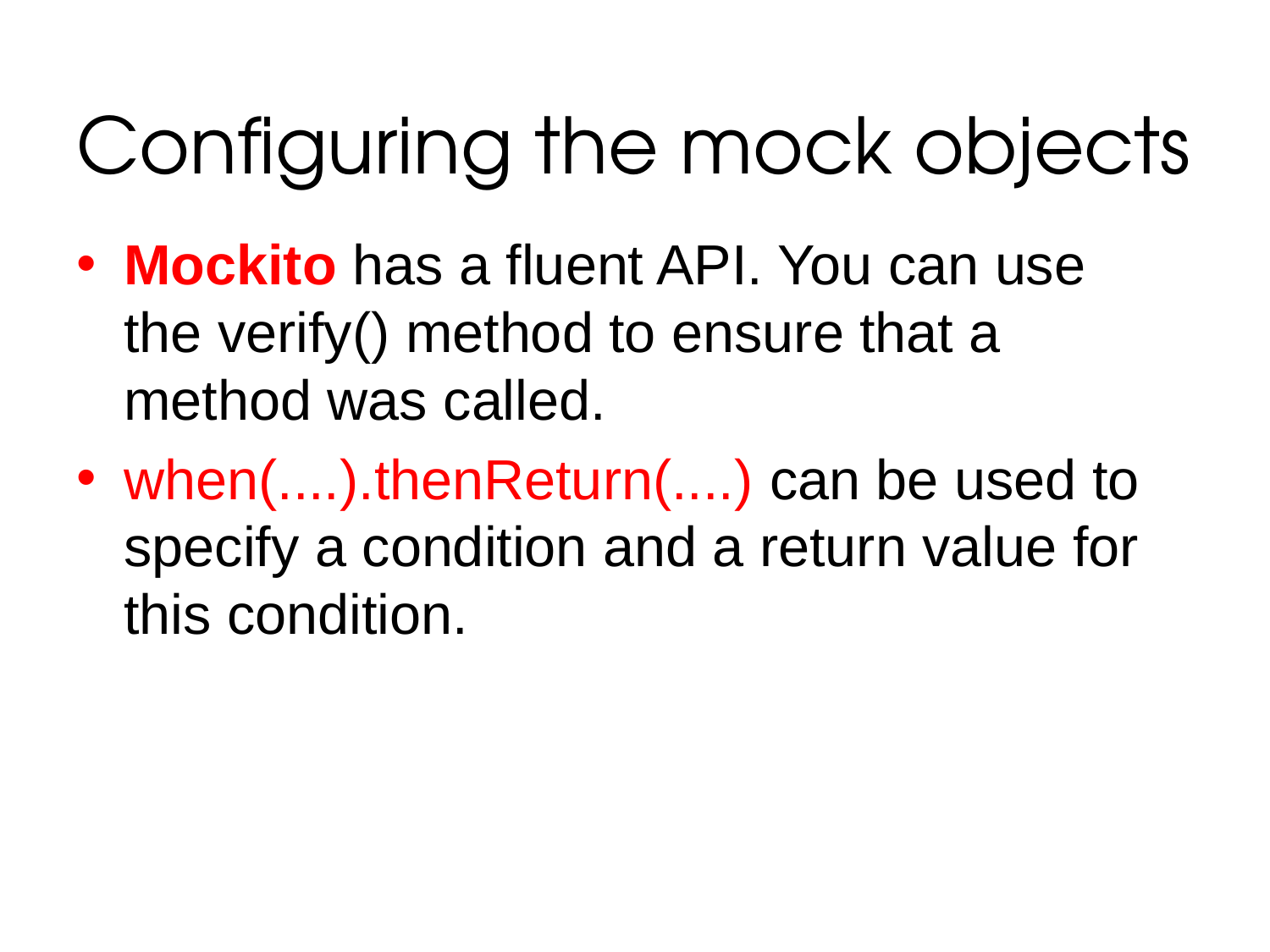

# Configuring the mock objects
Mockito has a fluent API. You can use the verify() method to ensure that a method was called.
when(....).thenReturn(....) can be used to specify a condition and a return value for this condition.